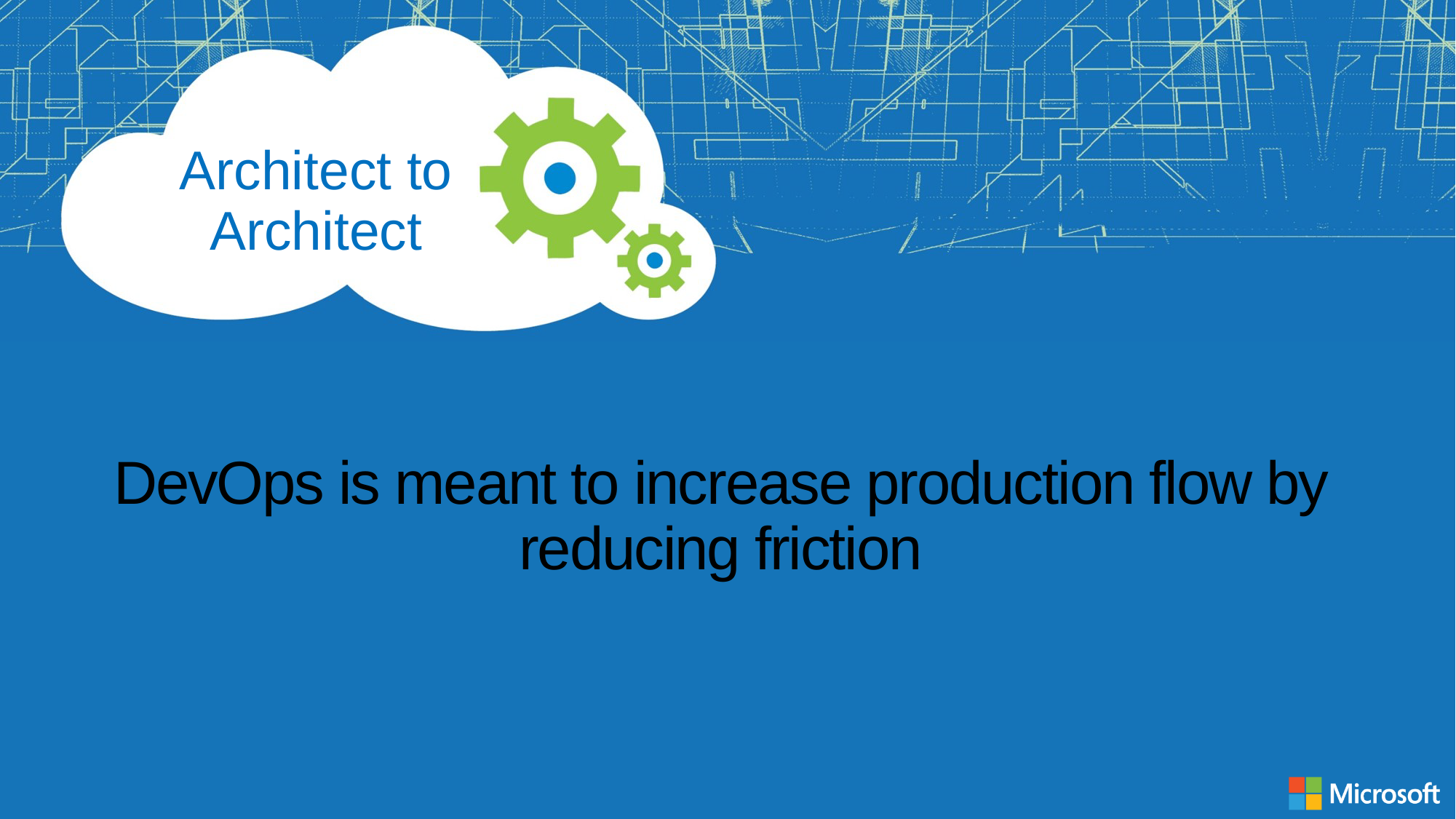

# DevOps is meant to increase production flow by reducing friction